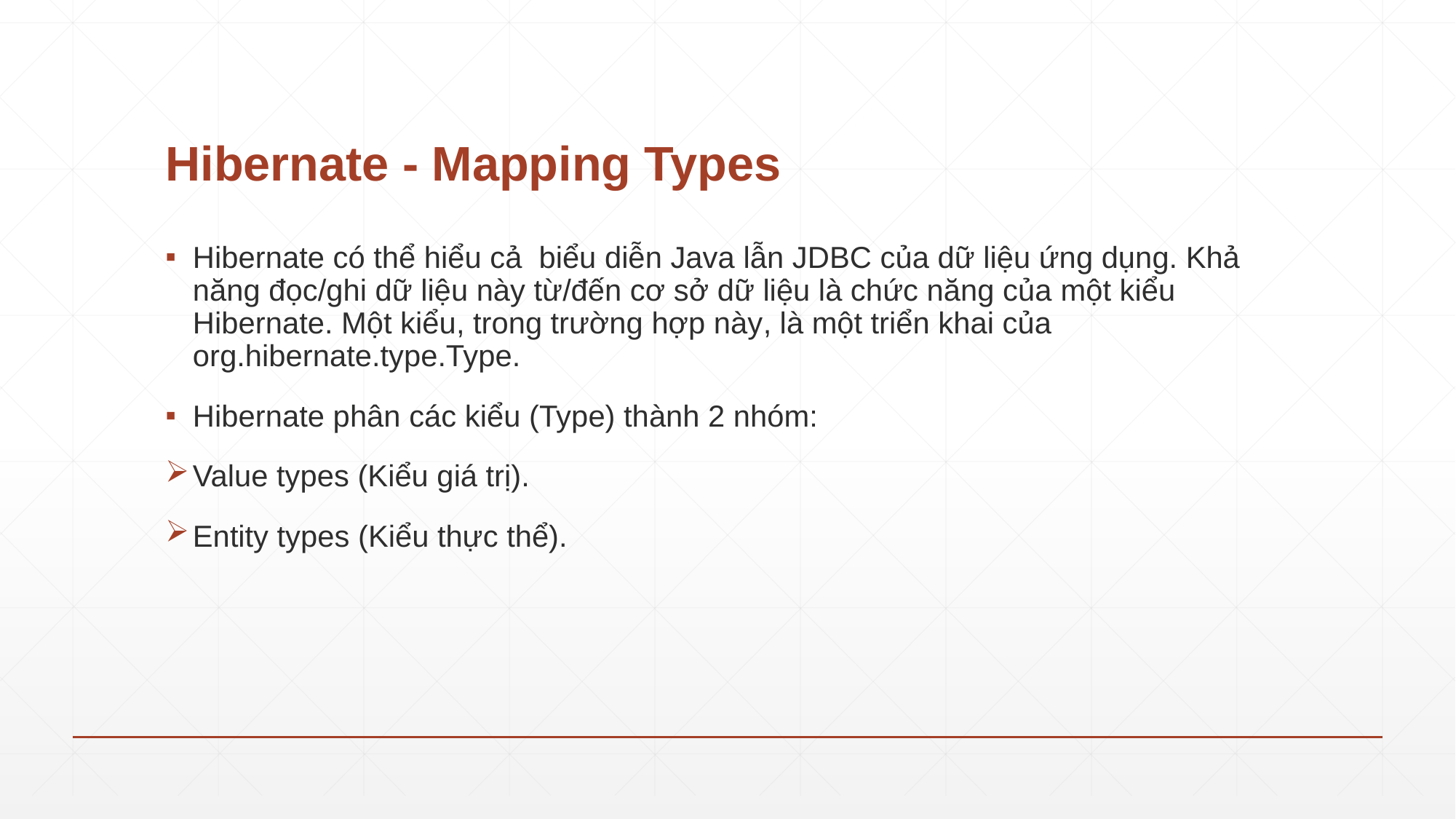

# Hibernate - Mapping Types
Hibernate có thể hiểu cả  biểu diễn Java lẫn JDBC của dữ liệu ứng dụng. Khả năng đọc/ghi dữ liệu này từ/đến cơ sở dữ liệu là chức năng của một kiểu  Hibernate. Một kiểu, trong trường hợp này, là một triển khai của  org.hibernate.type.Type.
Hibernate phân các kiểu (Type) thành 2 nhóm:
Value types (Kiểu giá trị).
Entity types (Kiểu thực thể).